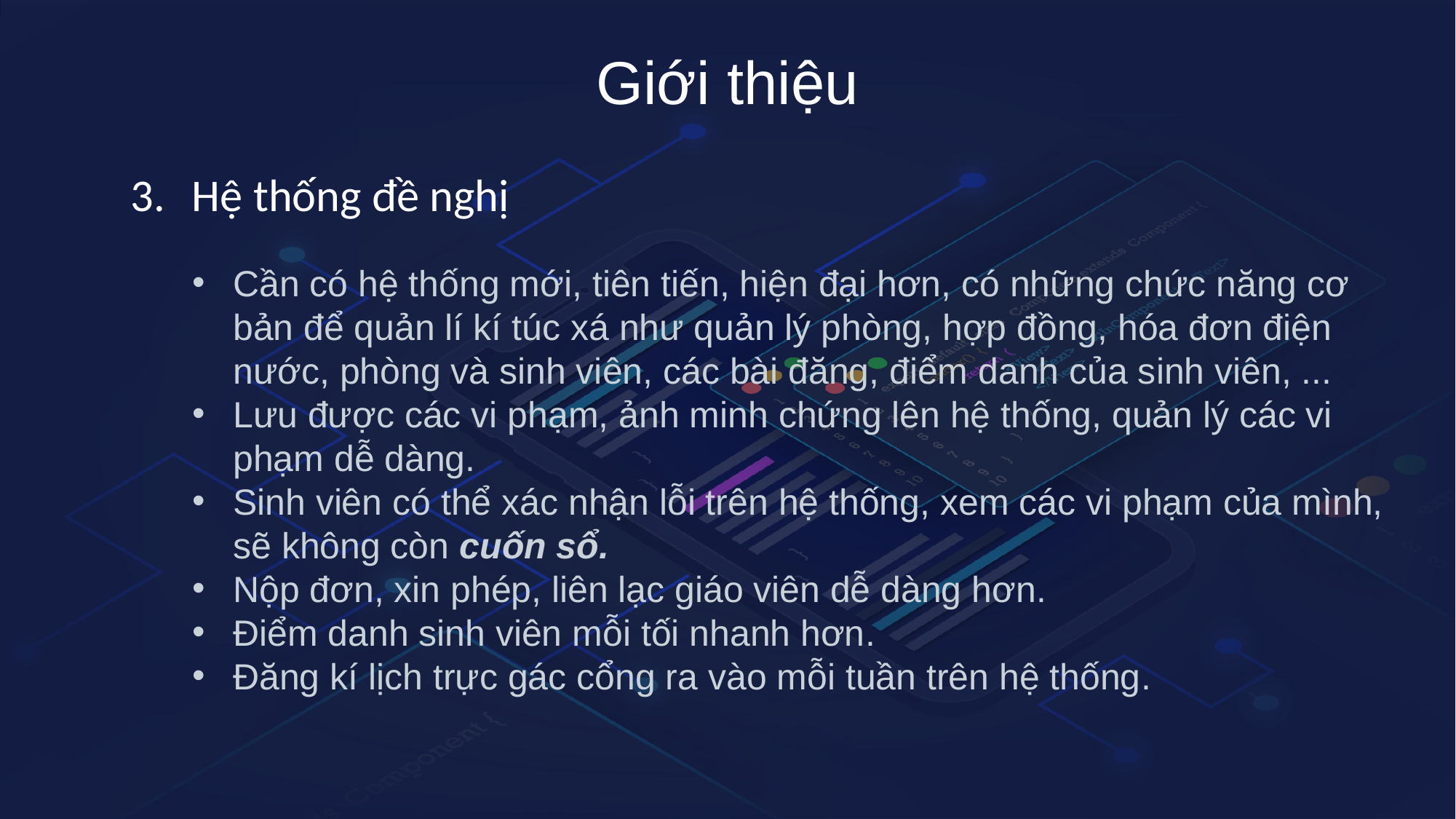

Giới thiệu
Hệ thống đề nghị
Cần có hệ thống mới, tiên tiến, hiện đại hơn, có những chức năng cơ bản để quản lí kí túc xá như quản lý phòng, hợp đồng, hóa đơn điện nước, phòng và sinh viên, các bài đăng, điểm danh của sinh viên, ...
Lưu được các vi phạm, ảnh minh chứng lên hệ thống, quản lý các vi phạm dễ dàng.
Sinh viên có thể xác nhận lỗi trên hệ thống, xem các vi phạm của mình, sẽ không còn cuốn sổ.
Nộp đơn, xin phép, liên lạc giáo viên dễ dàng hơn.
Điểm danh sinh viên mỗi tối nhanh hơn.
Đăng kí lịch trực gác cổng ra vào mỗi tuần trên hệ thống.